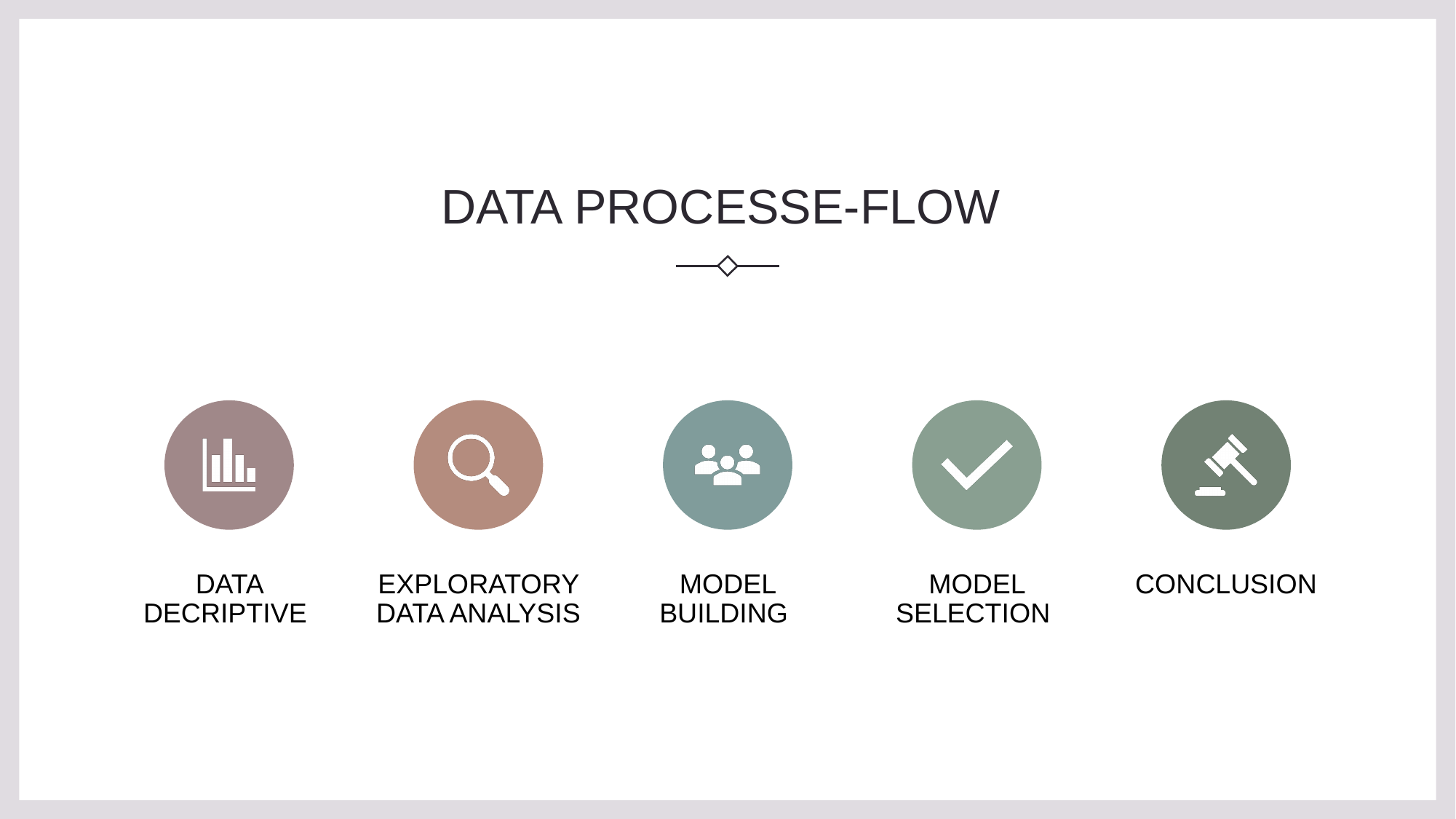

# DATA PROCESSE-FLOW

DATA DECRIPTIVE
EXPLORATORY DATA ANALYSIS
MODEL BUILDING
MODEL SELECTION
CONCLUSION